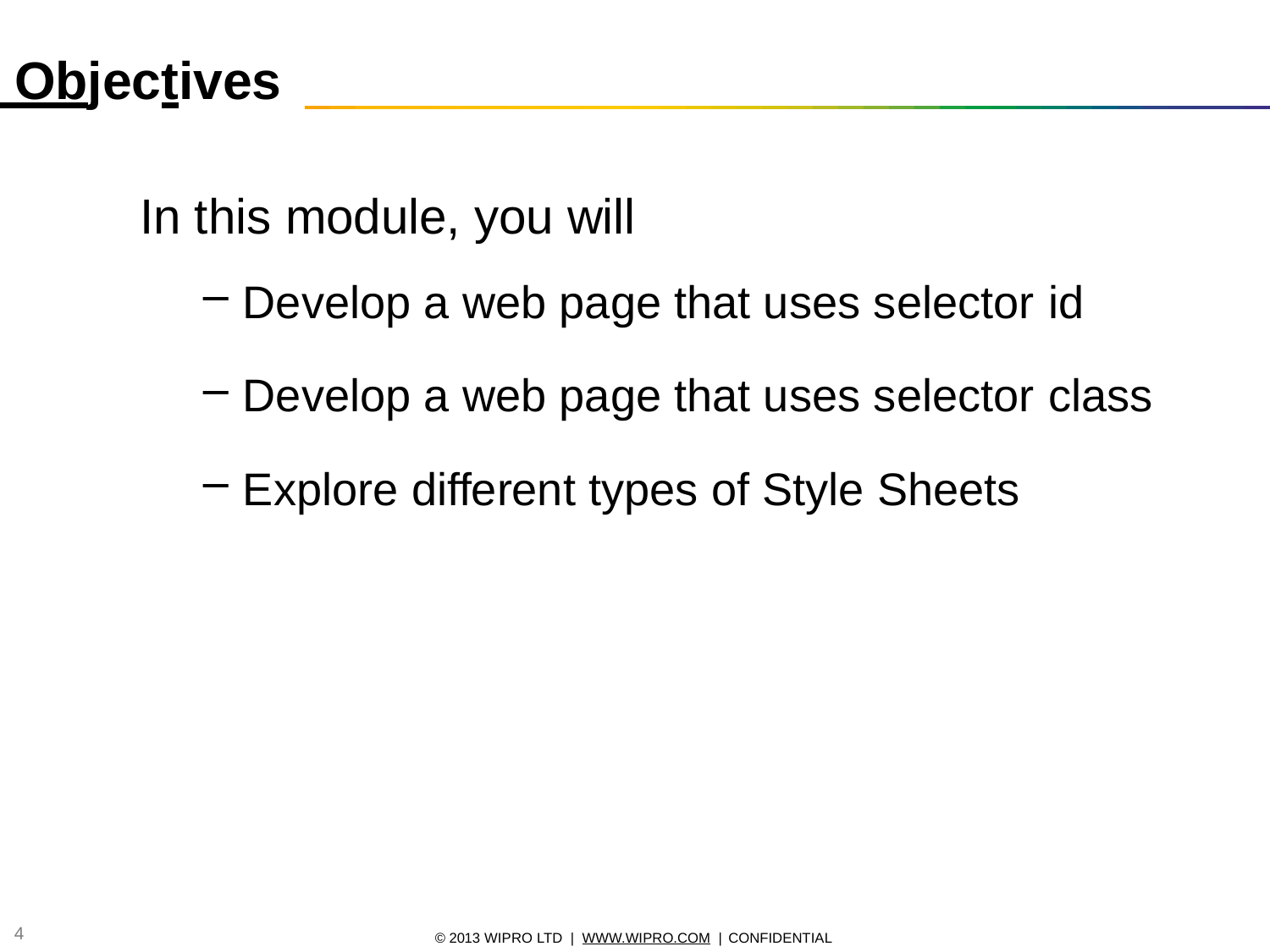

# Objеctivеs

In this module, you will
Develop a web page that uses selector id
Develop a web page that uses selector class
Explore different types of Style Sheets
4
© 2013 WIPRO LTD  |  WWW.WIPRO.COM  | CONFIDENTIAL